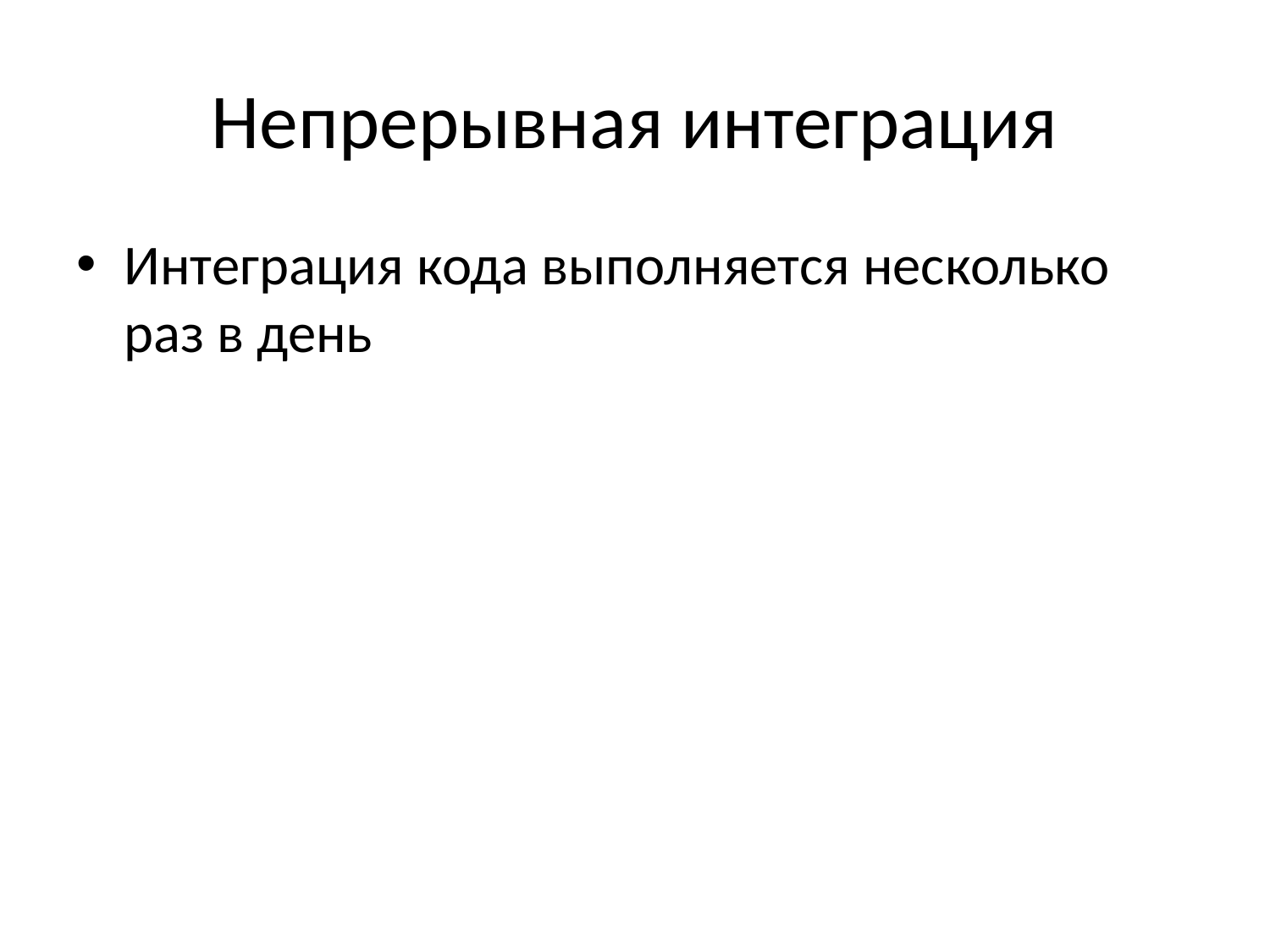

# Непрерывная интеграция
Интеграция кода выполняется несколько раз в день